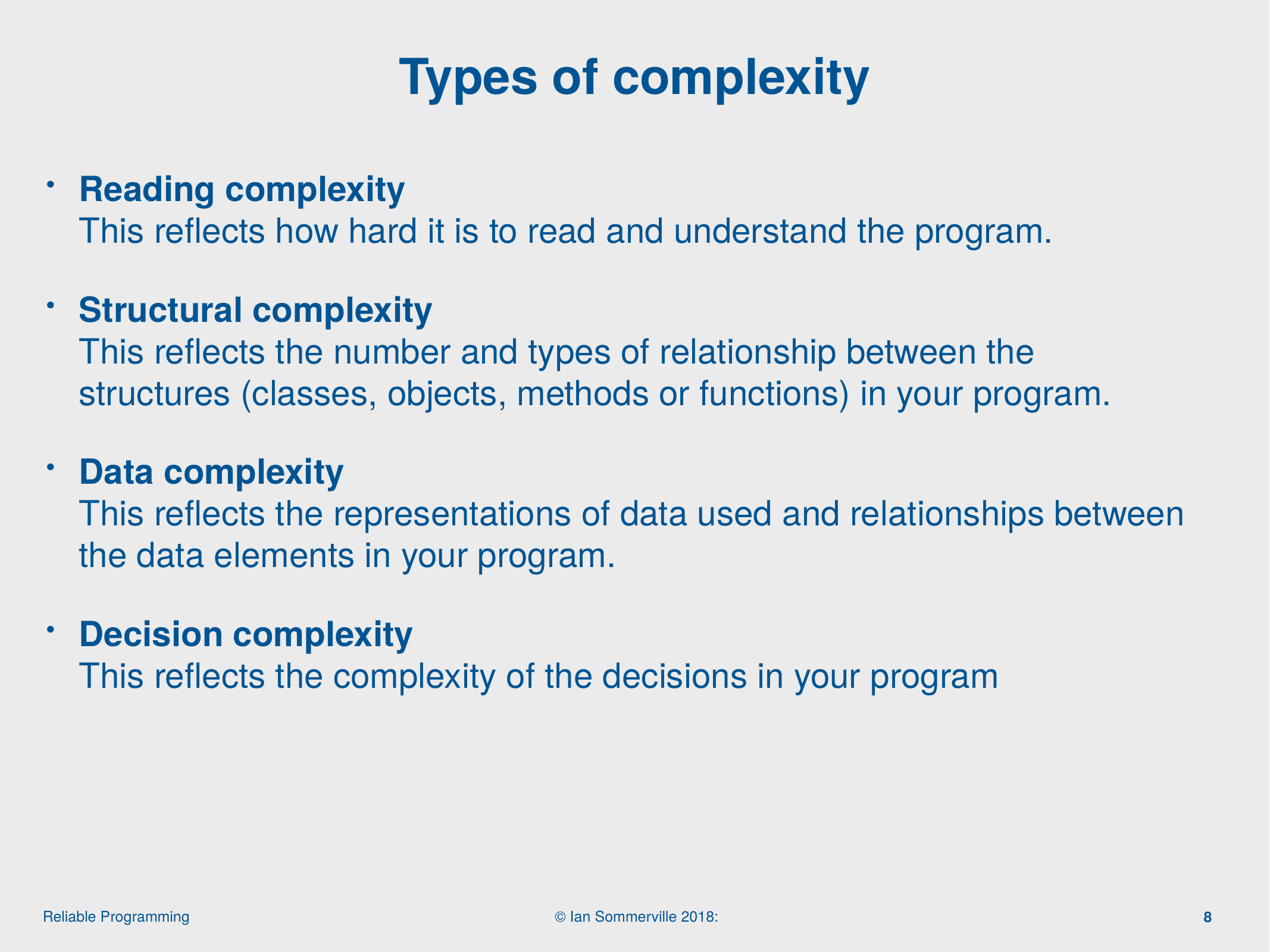

# Types of complexity
Reading complexity
This reflects how hard it is to read and understand the program.
Structural complexity
This reflects the number and types of relationship between the structures (classes, objects, methods or functions) in your program.
Data complexity
This reflects the representations of data used and relationships between the data elements in your program.
Decision complexity
This reflects the complexity of the decisions in your program
8